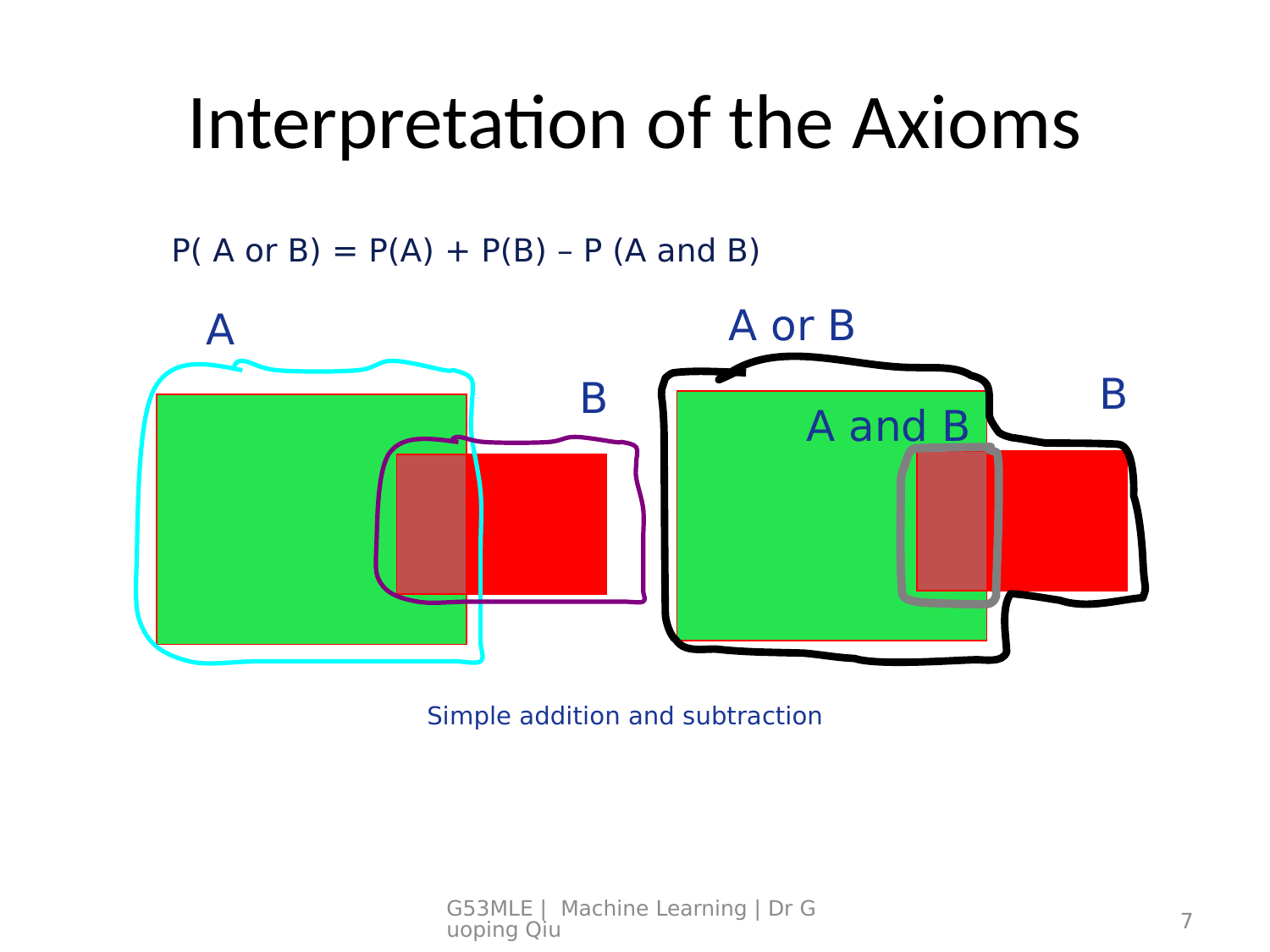

# Interpretation of the Axioms

P( A or B) = P(A) + P(B) – P (A and B)

A or B
A

B
B

A and B

Simple addition and subtraction

G53MLE |  Machine Learning | Dr Guoping Qiu

7